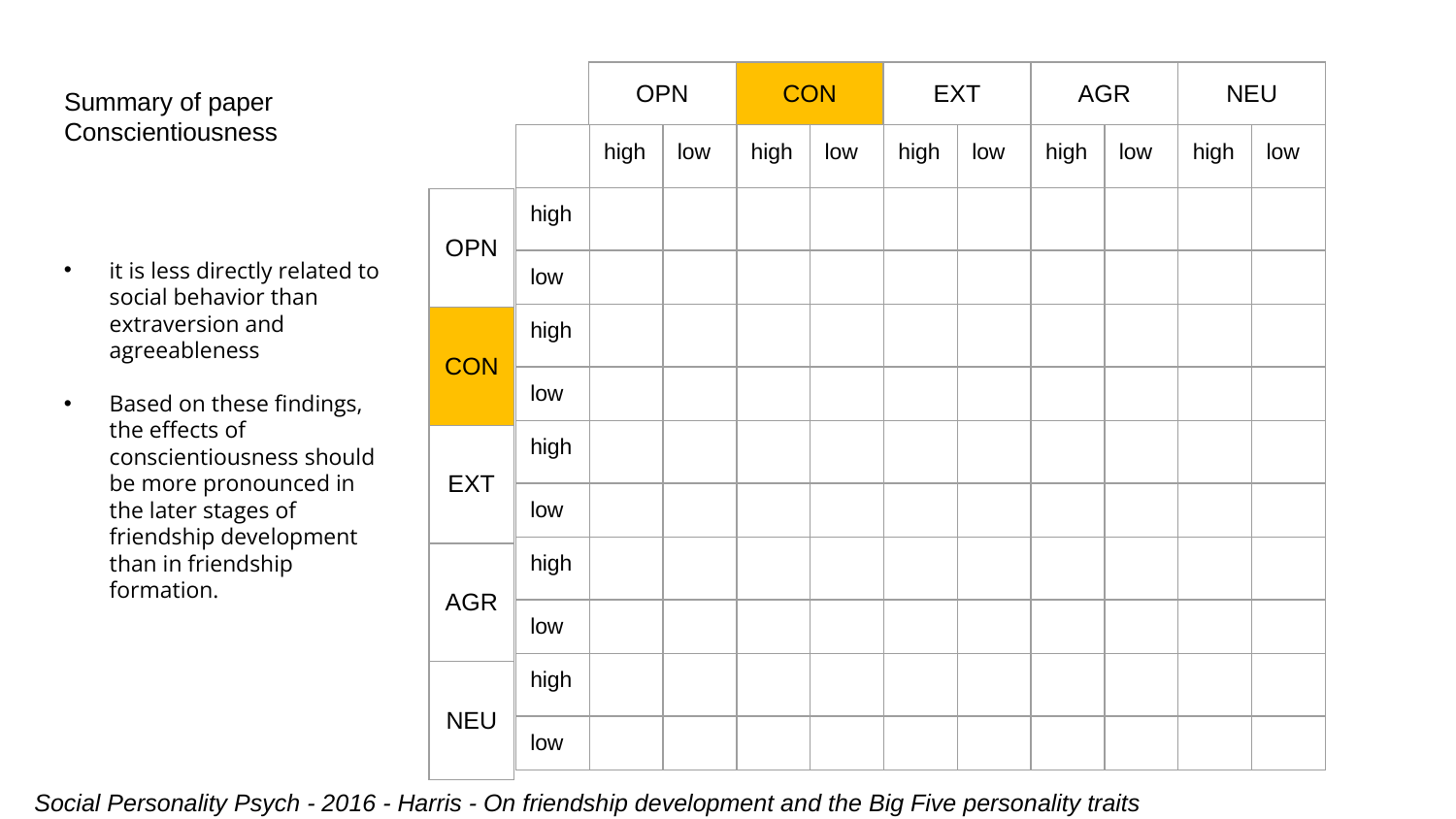

| OPN | CON | EXT | AGR | NEU |
| --- | --- | --- | --- | --- |
# Summary of paper Conscientiousness
|  | high | low | high | low | high | low | high | low | high | low |
| --- | --- | --- | --- | --- | --- | --- | --- | --- | --- | --- |
| high |  |  |  |  |  |  |  |  |  |  |
| low |  |  |  |  |  |  |  |  |  |  |
| high |  |  |  |  |  |  |  |  |  |  |
| low |  |  |  |  |  |  |  |  |  |  |
| high |  |  |  |  |  |  |  |  |  |  |
| low |  |  |  |  |  |  |  |  |  |  |
| high |  |  |  |  |  |  |  |  |  |  |
| low |  |  |  |  |  |  |  |  |  |  |
| high |  |  |  |  |  |  |  |  |  |  |
| low |  |  |  |  |  |  |  |  |  |  |
| OPN |
| --- |
| CON |
| EXT |
| AGR |
| NEU |
it is less directly related to social behavior than extraversion and agreeableness

Based on these findings, the effects of conscientiousness should be more pronounced in the later stages of friendship development than in friendship formation.
Social Personality Psych - 2016 - Harris - On friendship development and the Big Five personality traits